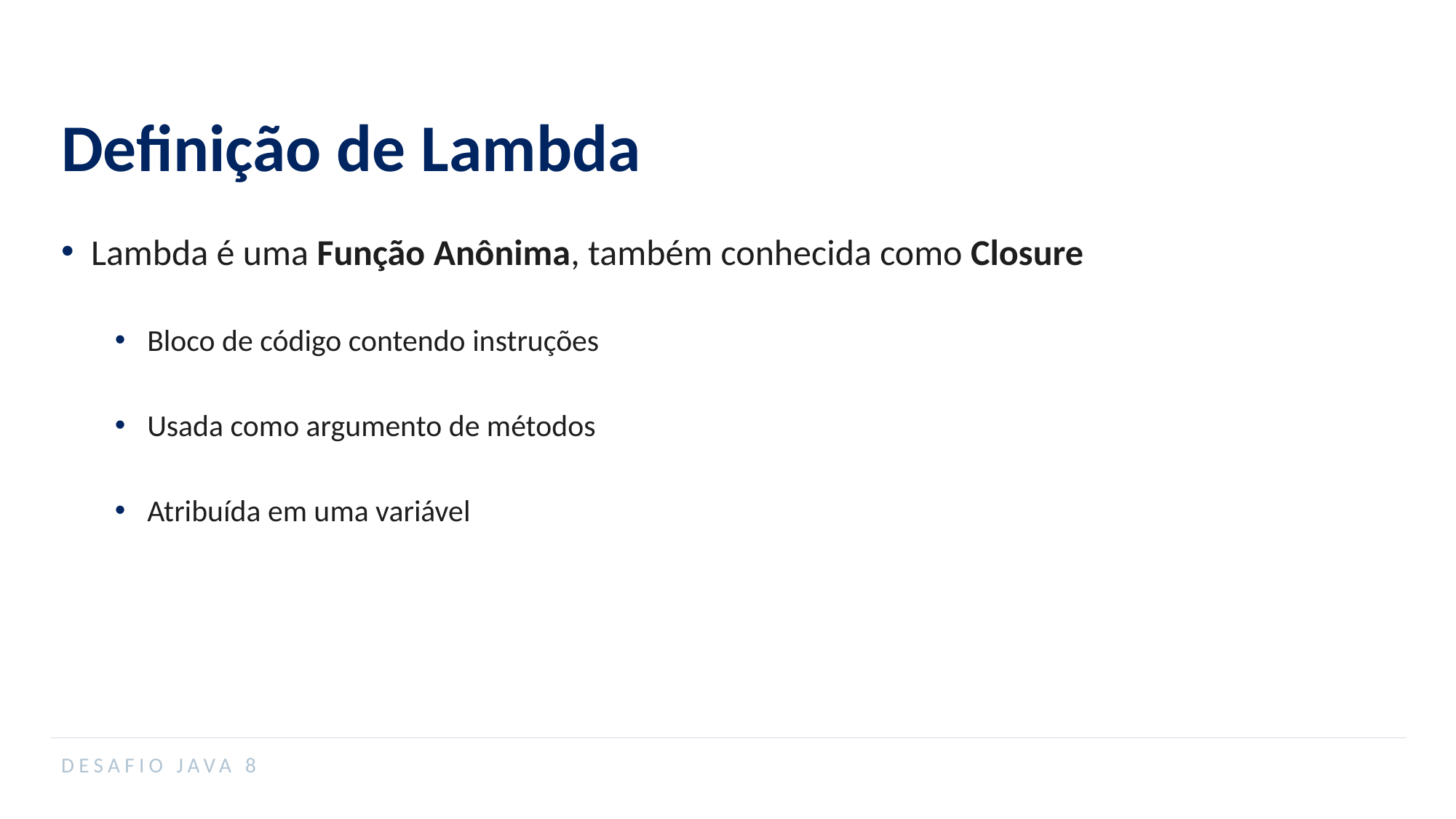

Definição de Lambda
Lambda é uma Função Anônima, também conhecida como Closure

Bloco de código contendo instruções

Usada como argumento de métodos

Atribuída em uma variável

DESAFIO JAVA 8